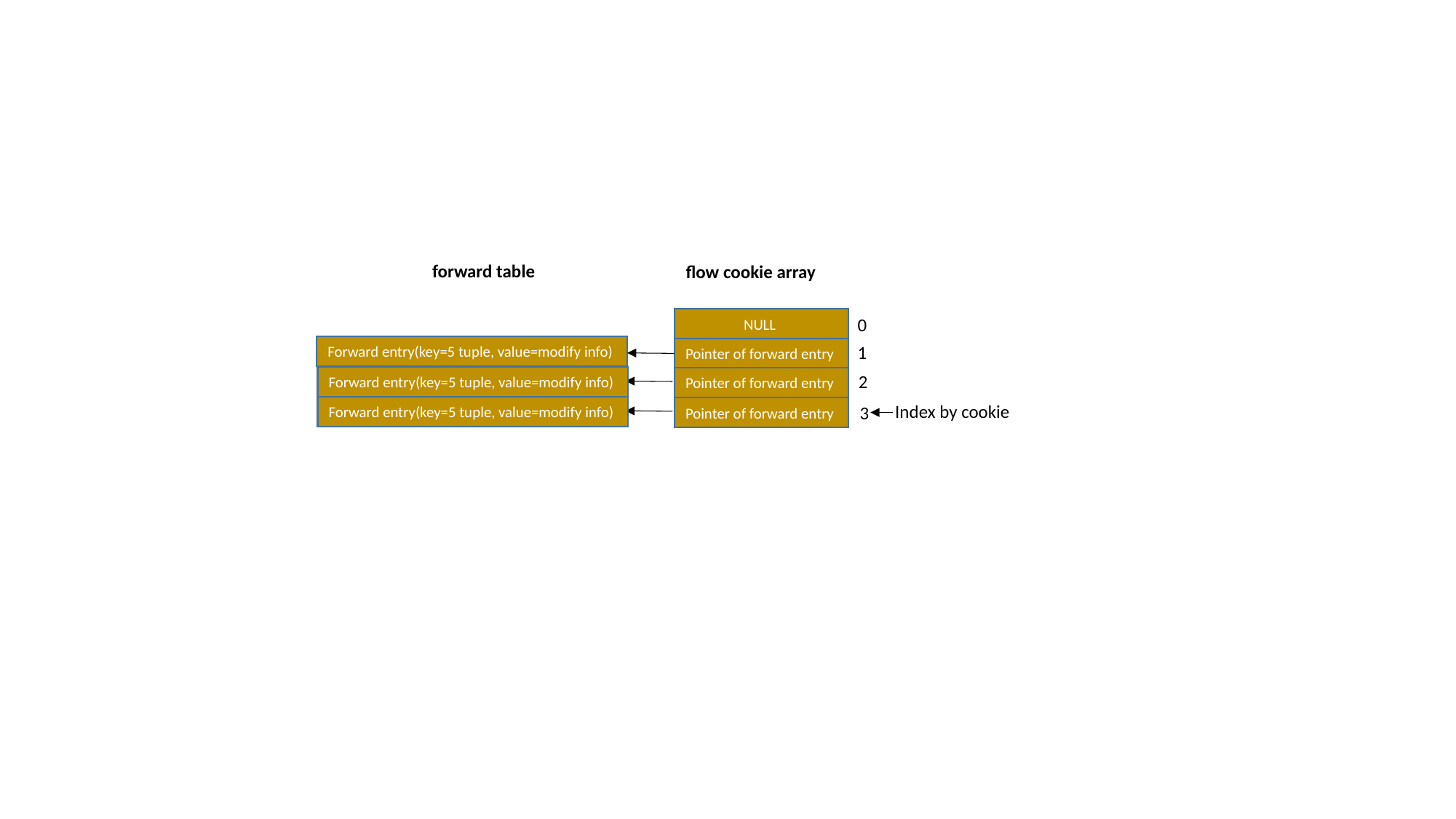

forward table
flow cookie array
flow cookie array
forward table
0
NULL
1
Forward entry(key=5 tuple, value=modify info)
Pointer of forward entry
2
Forward entry(key=5 tuple, value=modify info)
Pointer of forward entry
Index by cookie
3
Forward entry(key=5 tuple, value=modify info)
Pointer of forward entry